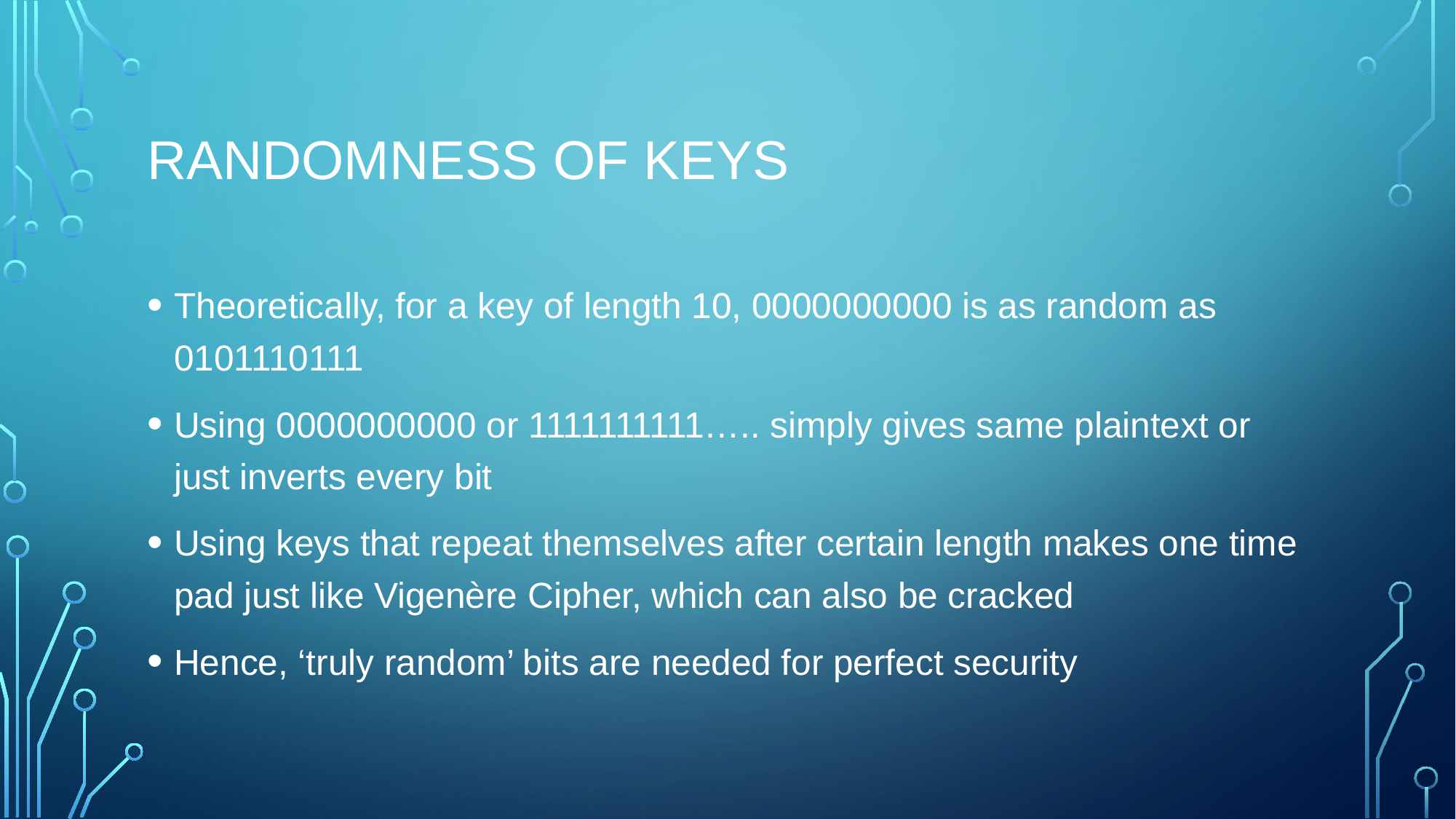

# Randomness of keys
Theoretically, for a key of length 10, 0000000000 is as random as 0101110111
Using 0000000000 or 1111111111….. simply gives same plaintext or just inverts every bit
Using keys that repeat themselves after certain length makes one time pad just like Vigenère Cipher, which can also be cracked
Hence, ‘truly random’ bits are needed for perfect security